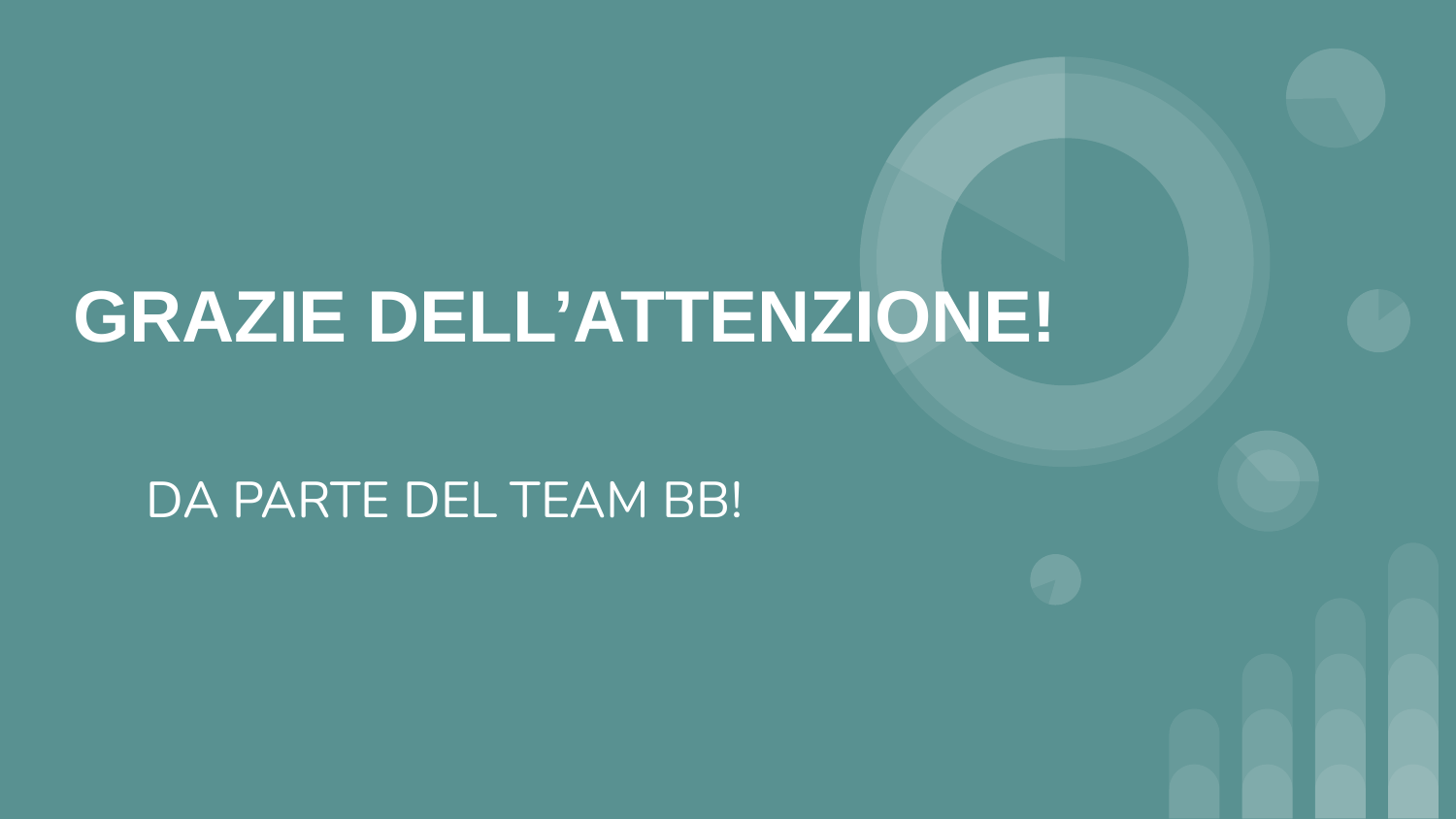

# GRAZIE DELL’ATTENZIONE!
DA PARTE DEL TEAM BB!